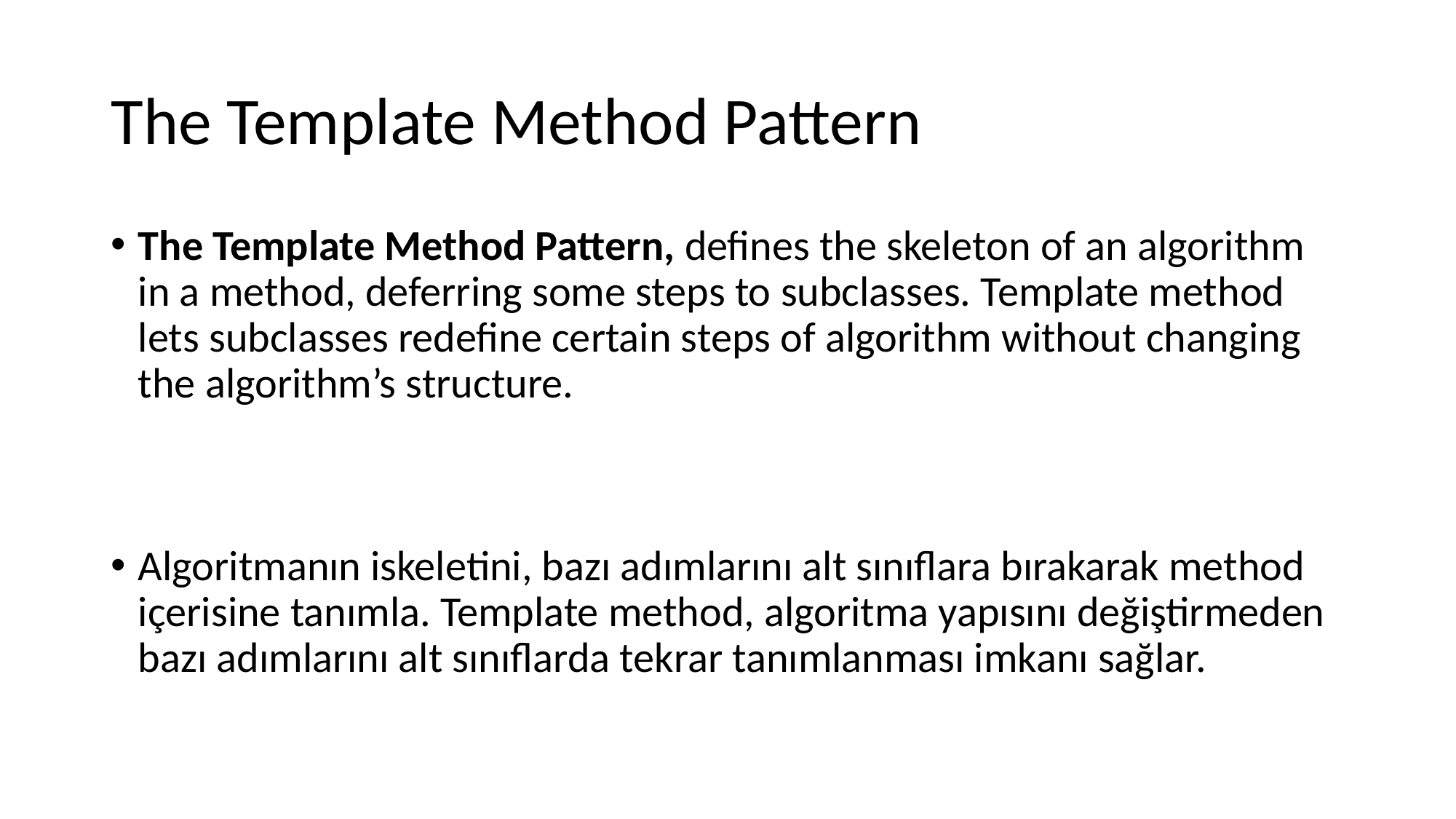

# The Template Method Pattern
The Template Method Pattern, defines the skeleton of an algorithm in a method, deferring some steps to subclasses. Template method lets subclasses redefine certain steps of algorithm without changing the algorithm’s structure.

Algoritmanın iskeletini, bazı adımlarını alt sınıflara bırakarak method içerisine tanımla. Template method, algoritma yapısını değiştirmeden bazı adımlarını alt sınıflarda tekrar tanımlanması imkanı sağlar.